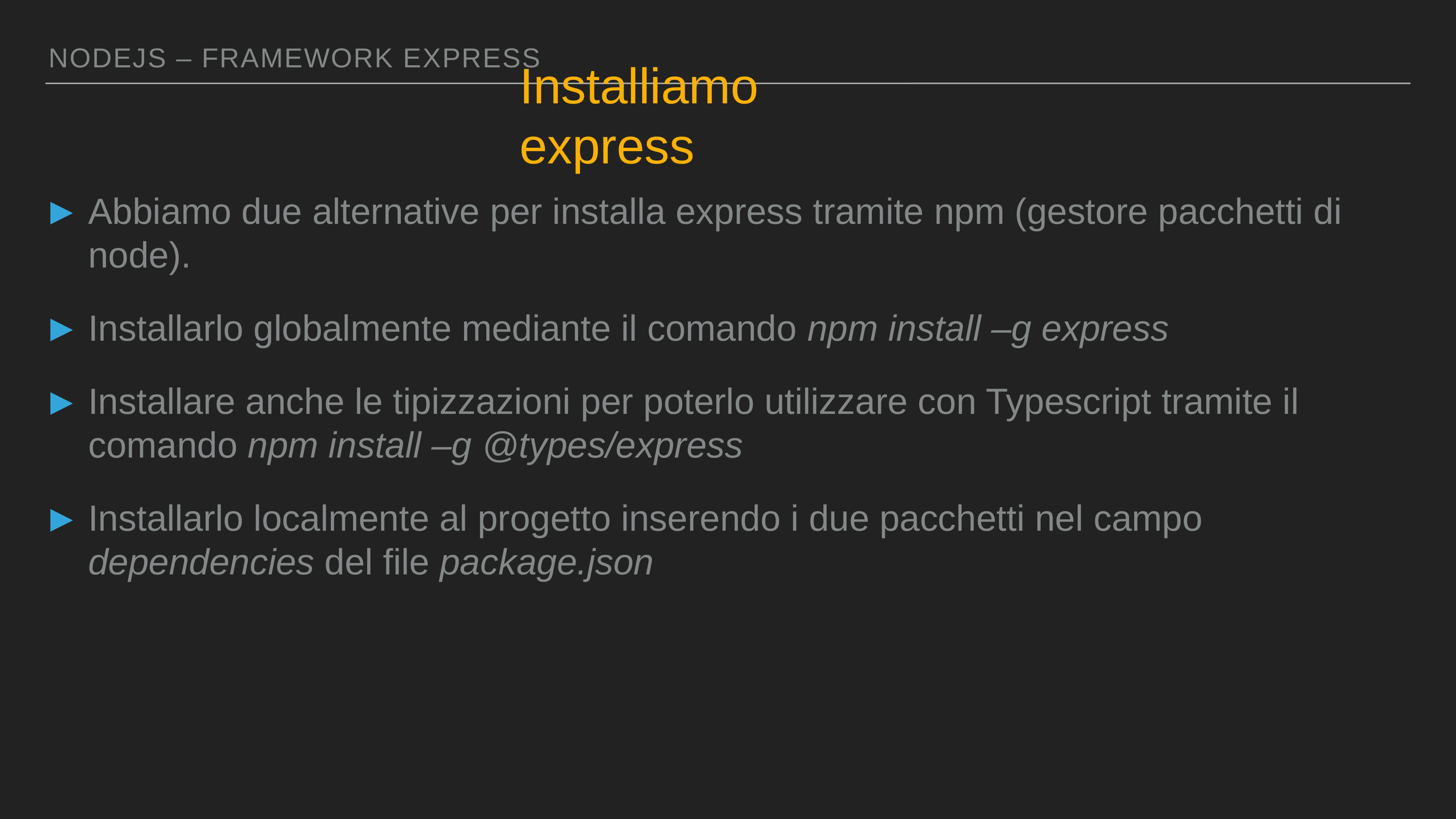

Nodejs – FRAMEWORK EXPRESS
Installiamo express
Abbiamo due alternative per installa express tramite npm (gestore pacchetti di node).
Installarlo globalmente mediante il comando npm install –g express
Installare anche le tipizzazioni per poterlo utilizzare con Typescript tramite il comando npm install –g @types/express
Installarlo localmente al progetto inserendo i due pacchetti nel campo dependencies del file package.json